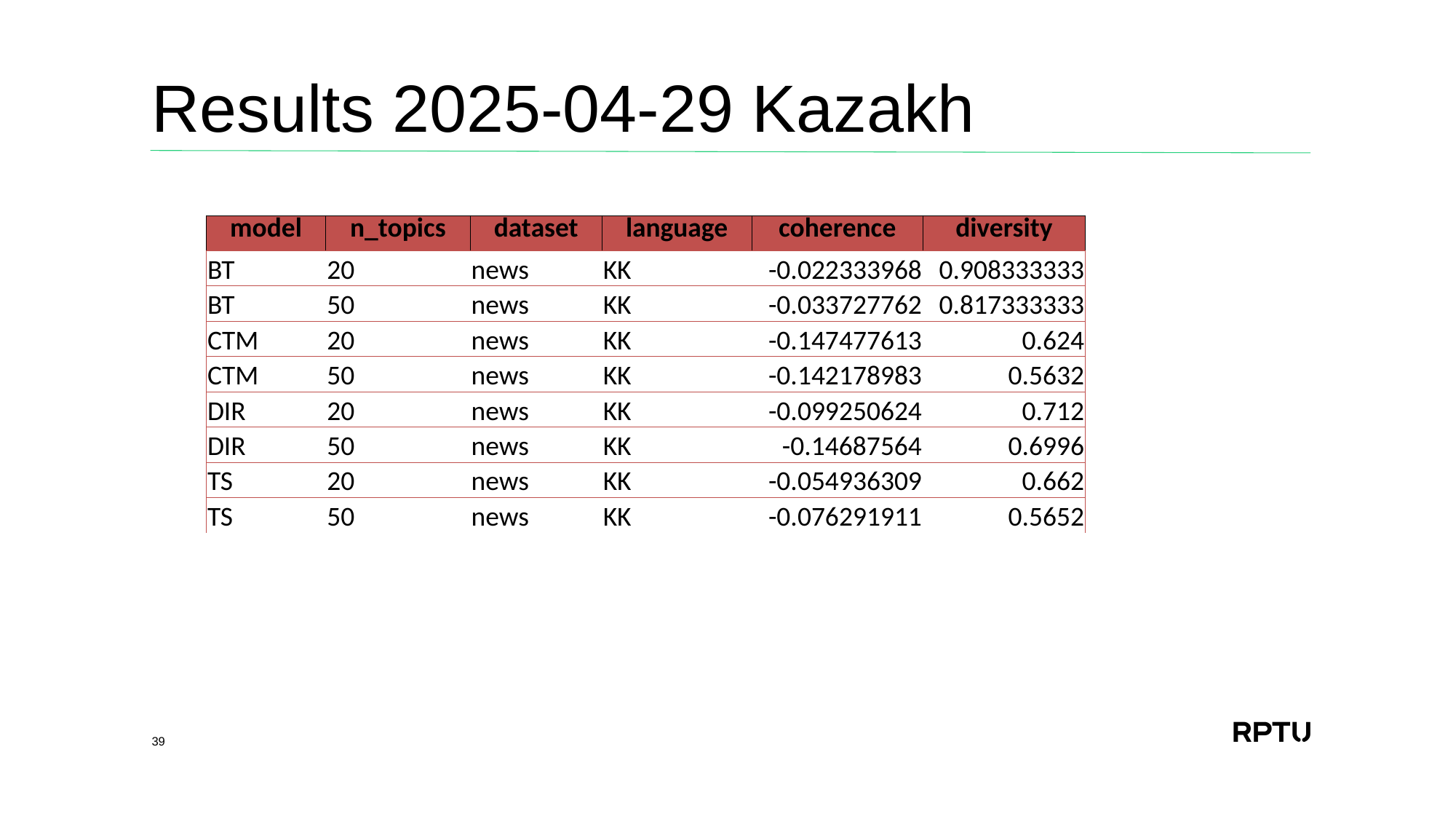

# Results 2025-04-29 Kazakh
| model | n\_topics | dataset | language | coherence | diversity |
| --- | --- | --- | --- | --- | --- |
| BT | 20 | news | KK | -0.022333968 | 0.908333333 |
| BT | 50 | news | KK | -0.033727762 | 0.817333333 |
| CTM | 20 | news | KK | -0.147477613 | 0.624 |
| CTM | 50 | news | KK | -0.142178983 | 0.5632 |
| DIR | 20 | news | KK | -0.099250624 | 0.712 |
| DIR | 50 | news | KK | -0.14687564 | 0.6996 |
| TS | 20 | news | KK | -0.054936309 | 0.662 |
| TS | 50 | news | KK | -0.076291911 | 0.5652 |
39